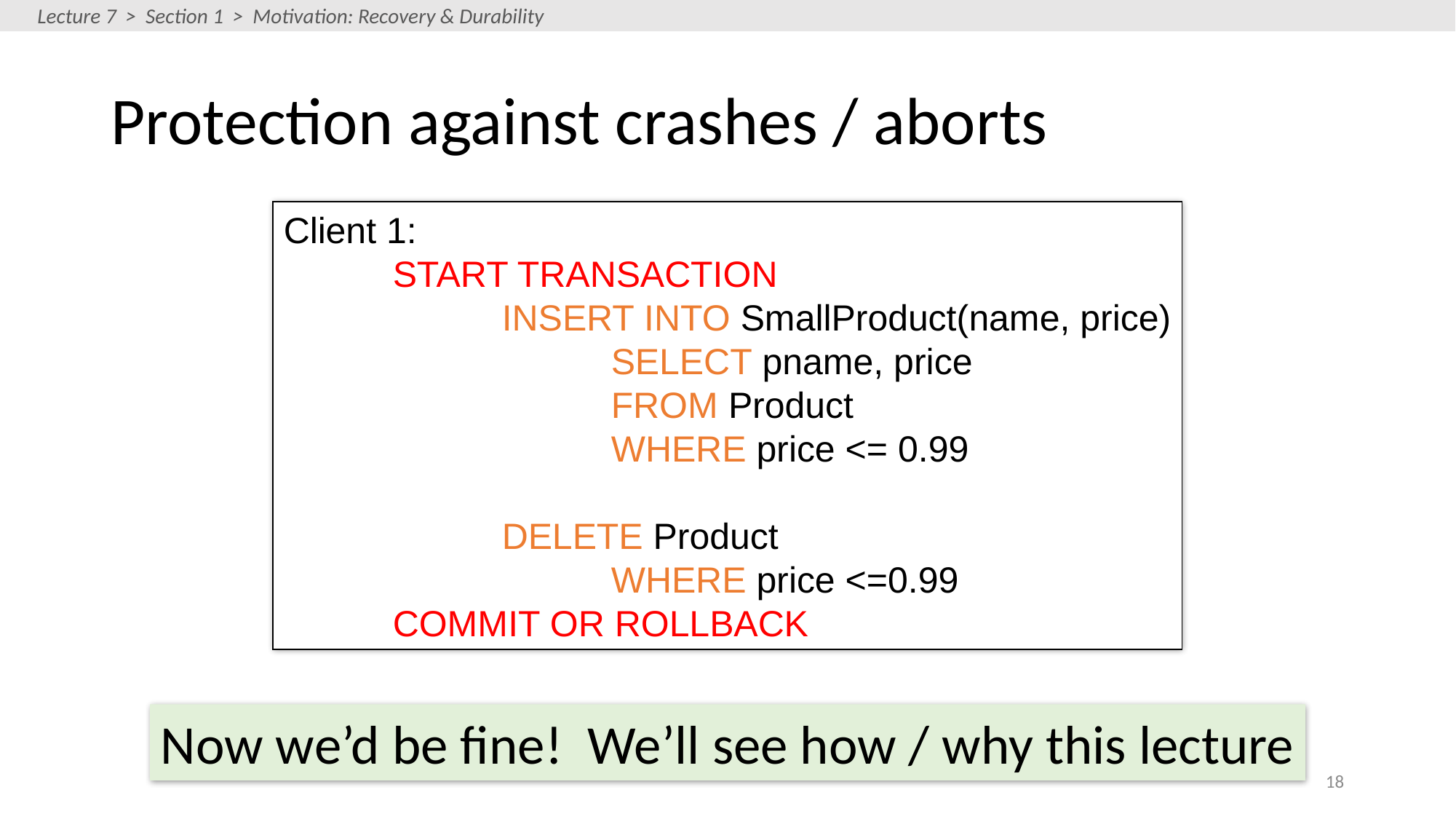

Lecture 7  >  Section 1  >  Motivation: Recovery & Durability
# Protection against crashes / aborts
Client 1:
	START TRANSACTION
		INSERT INTO SmallProduct(name, price)
			SELECT pname, price
			FROM Product
			WHERE price <= 0.99

		DELETE Product
			WHERE price <=0.99
	COMMIT OR ROLLBACK
Now we’d be fine!  We’ll see how / why this lecture
18